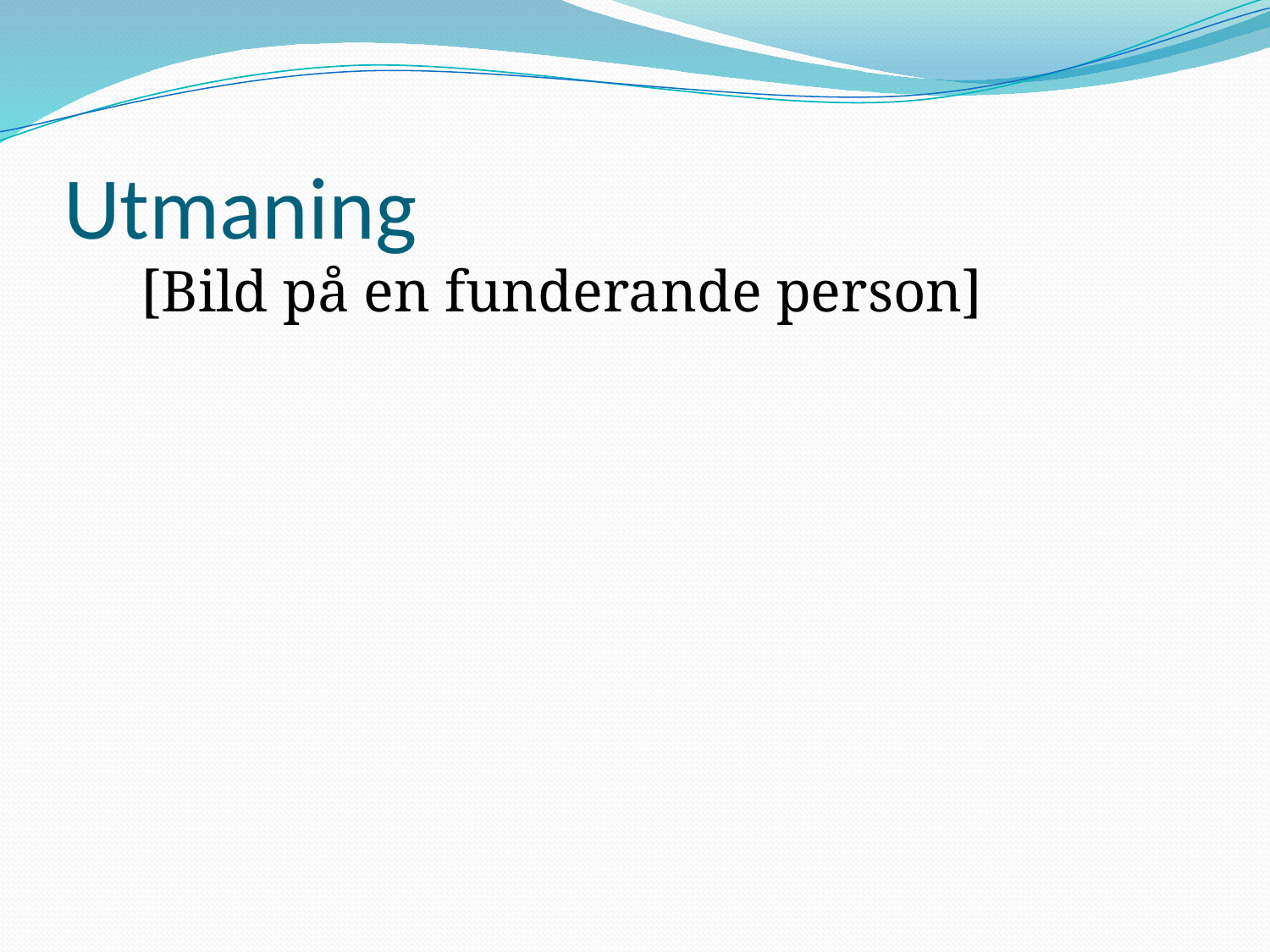

# Utmaning

	[Bild på en funderande person]